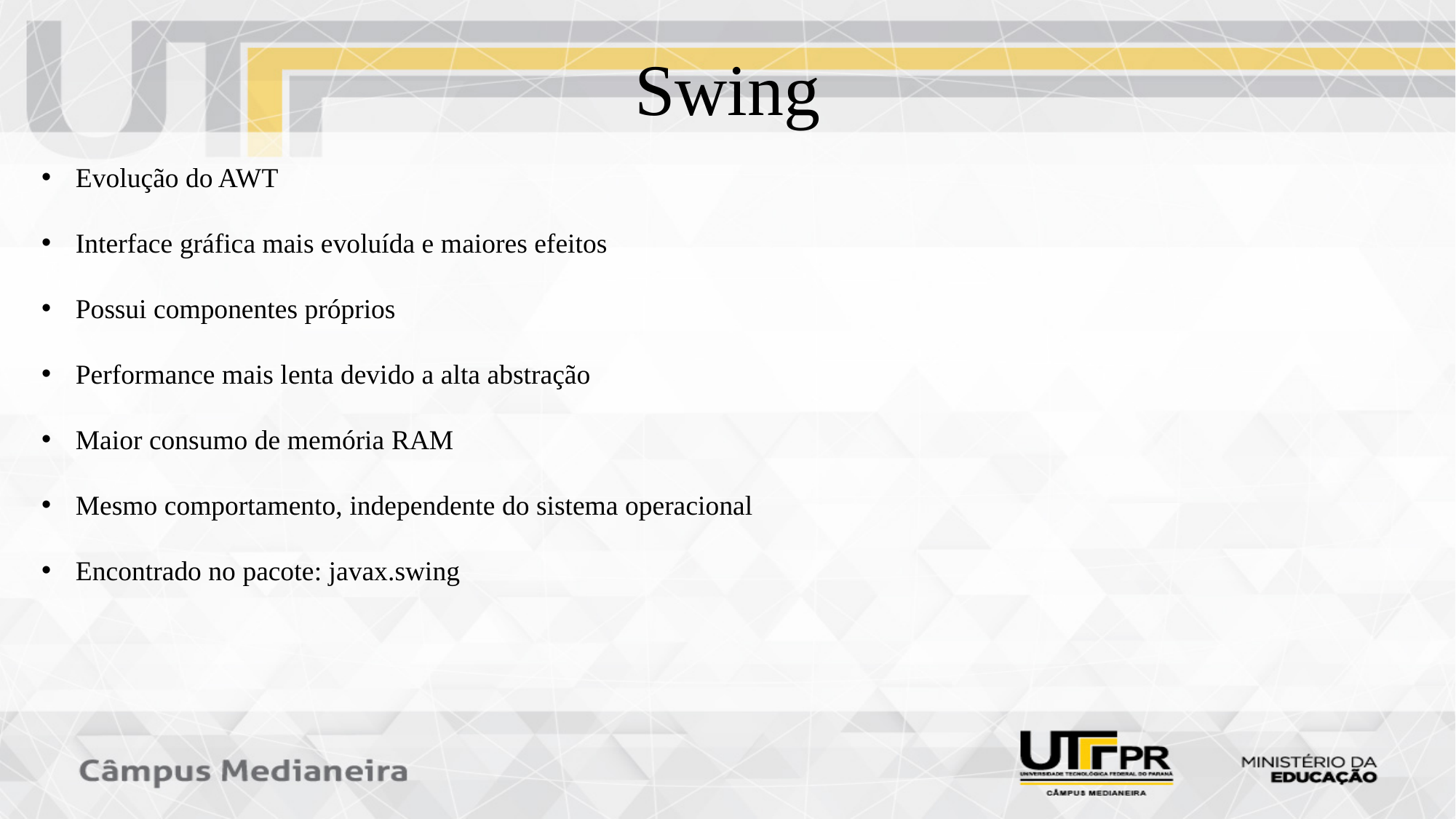

Swing

Evolução do AWT

Interface gráfica mais evoluída e maiores efeitos

Possui componentes próprios

Performance mais lenta devido a alta abstração

Maior consumo de memória RAM

Mesmo comportamento, independente do sistema operacional

Encontrado no pacote: javax.swing